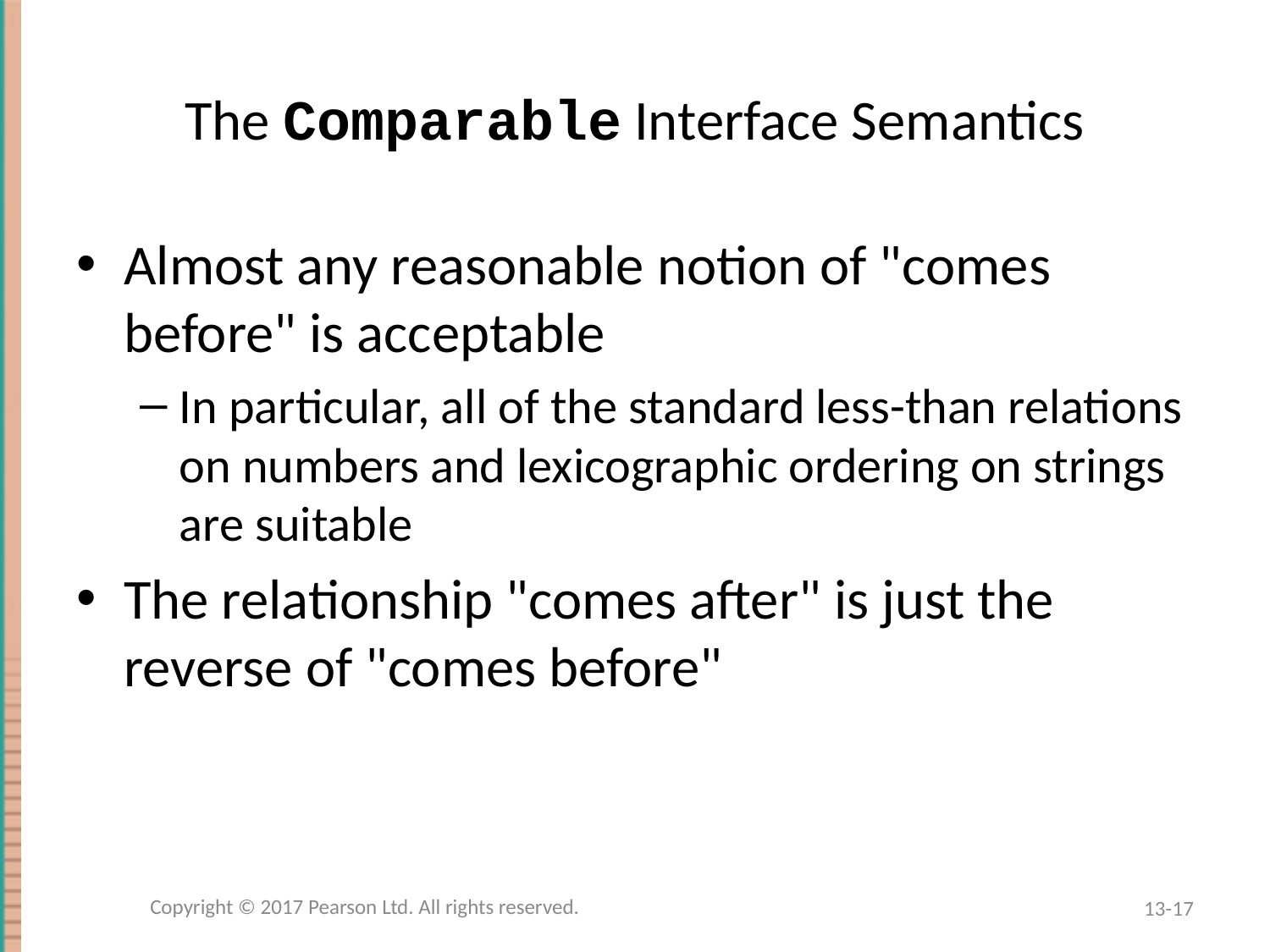

# The Comparable Interface Semantics
Almost any reasonable notion of "comes before" is acceptable
In particular, all of the standard less-than relations on numbers and lexicographic ordering on strings are suitable
The relationship "comes after" is just the reverse of "comes before"
Copyright © 2017 Pearson Ltd. All rights reserved.
13-17